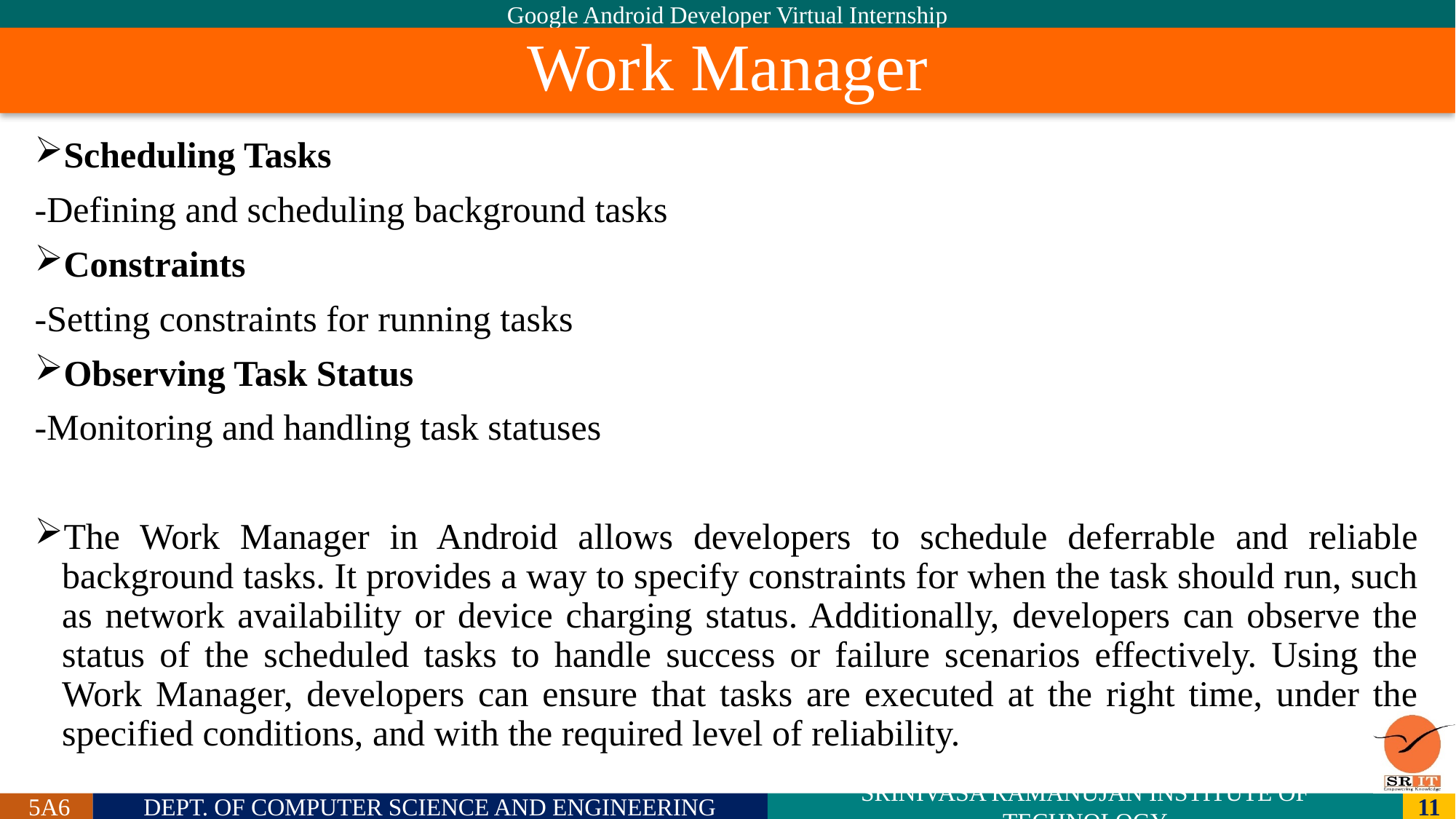

# Work Manager
Scheduling Tasks
-Defining and scheduling background tasks
Constraints
-Setting constraints for running tasks
Observing Task Status
-Monitoring and handling task statuses

The Work Manager in Android allows developers to schedule deferrable and reliable background tasks. It provides a way to specify constraints for when the task should run, such as network availability or device charging status. Additionally, developers can observe the status of the scheduled tasks to handle success or failure scenarios effectively. Using the Work Manager, developers can ensure that tasks are executed at the right time, under the specified conditions, and with the required level of reliability.